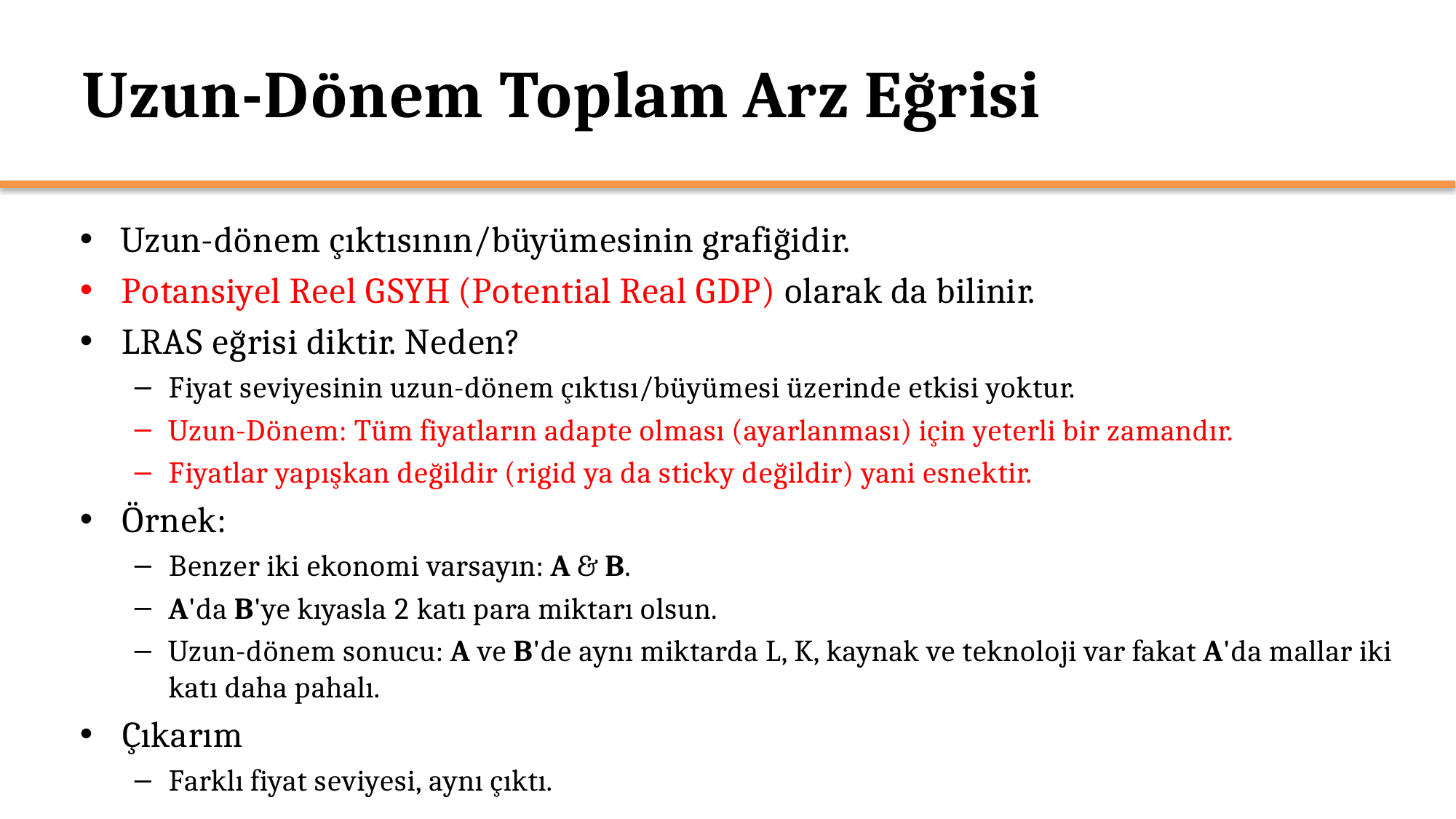

# Uzun-Dönem Toplam Arz Eğrisi
Uzun-dönem çıktısının/büyümesinin grafiğidir.
Potansiyel Reel GSYH (Potential Real GDP) olarak da bilinir.
LRAS eğrisi diktir. Neden?
Fiyat seviyesinin uzun-dönem çıktısı/büyümesi üzerinde etkisi yoktur.
Uzun-Dönem: Tüm fiyatların adapte olması (ayarlanması) için yeterli bir zamandır.
Fiyatlar yapışkan değildir (rigid ya da sticky değildir) yani esnektir.
Örnek:
Benzer iki ekonomi varsayın: A & B.
A'da B'ye kıyasla 2 katı para miktarı olsun.
Uzun-dönem sonucu: A ve B'de aynı miktarda L, K, kaynak ve teknoloji var fakat A'da mallar iki katı daha pahalı.
Çıkarım
Farklı fiyat seviyesi, aynı çıktı.